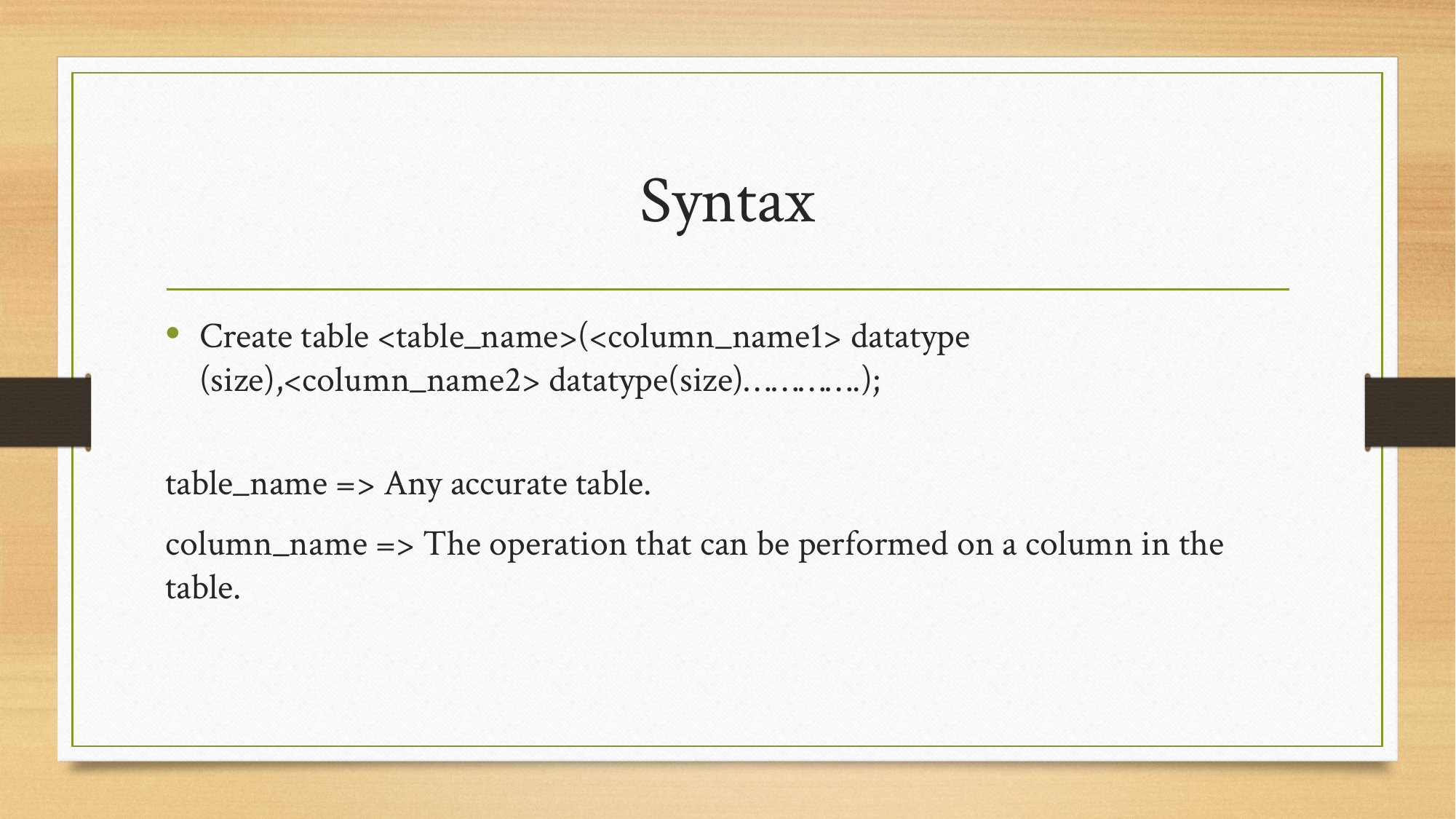

# Syntax
Create table <table_name>(<column_name1> datatype (size),<column_name2> datatype(size)………….);
table_name => Any accurate table.
column_name => The operation that can be performed on a column in the table.